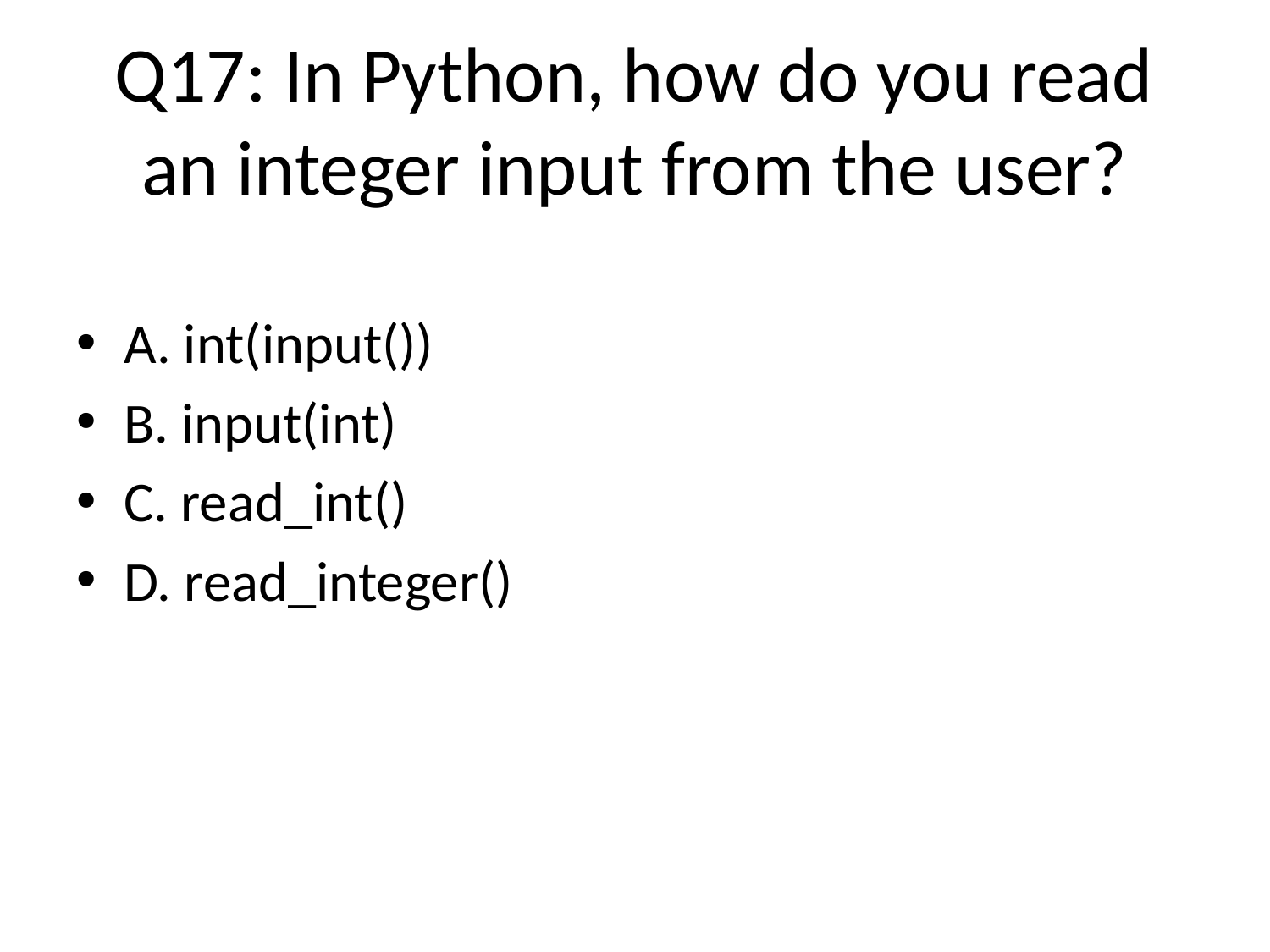

# Q17: In Python, how do you read an integer input from the user?

A. int(input())
B. input(int)
C. read_int()
D. read_integer()